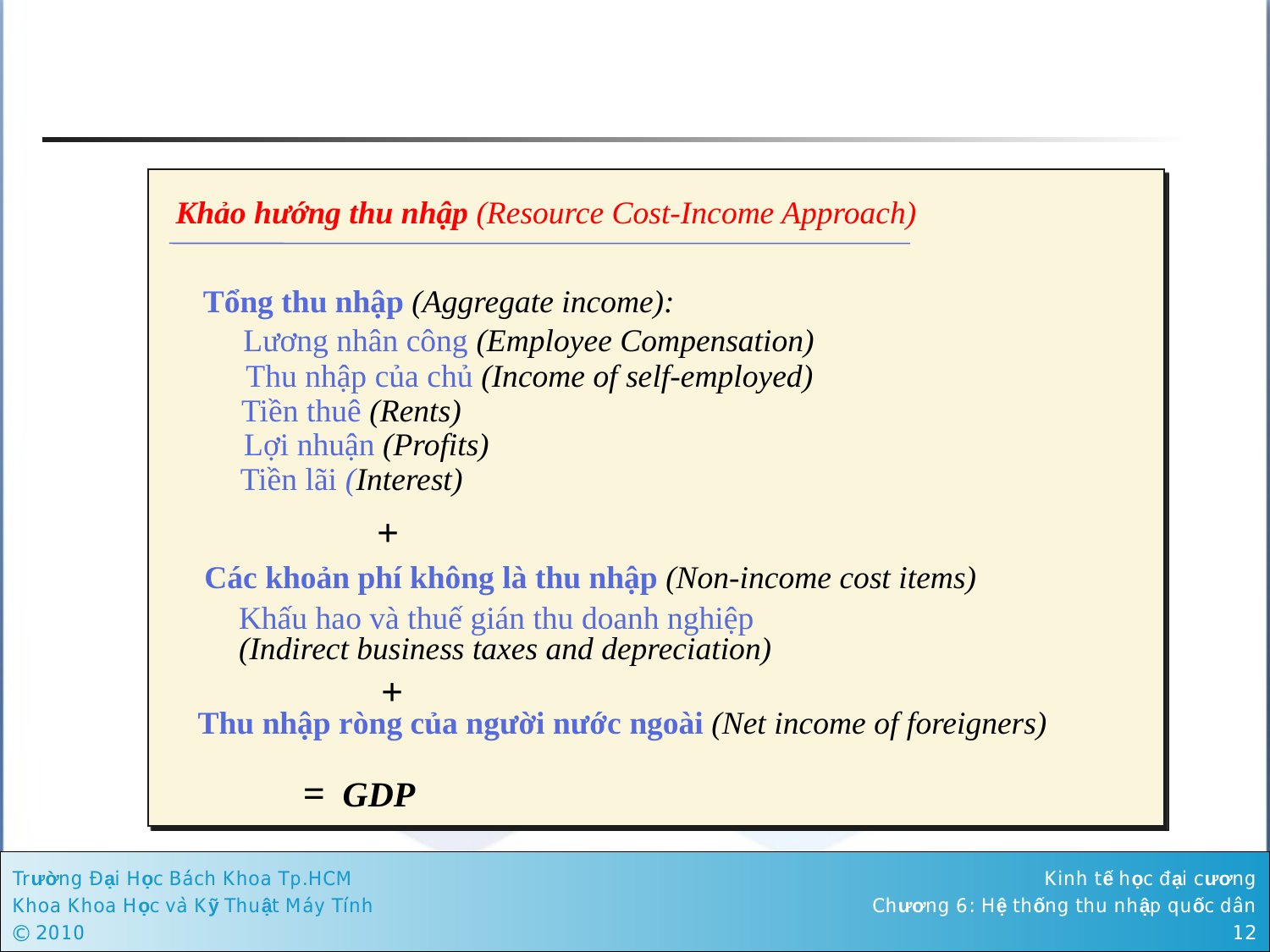

#

Khảo hướng thu nhập (Resource Cost-Income Approach)
Tổng thu nhập (Aggregate income):
Lương nhân công (Employee Compensation)
Thu nhập của chủ (Income of self-employed)
Tiền thuê (Rents)
Lợi nhuận (Profits)
Tiền lãi (Interest)
+
Các khoản phí không là thu nhập (Non-income cost items)
Khấu hao và thuế gián thu doanh nghiệp
(Indirect business taxes and depreciation)
+
Thu nhập ròng của người nước ngoài (Net income of foreigners)
=  GDP